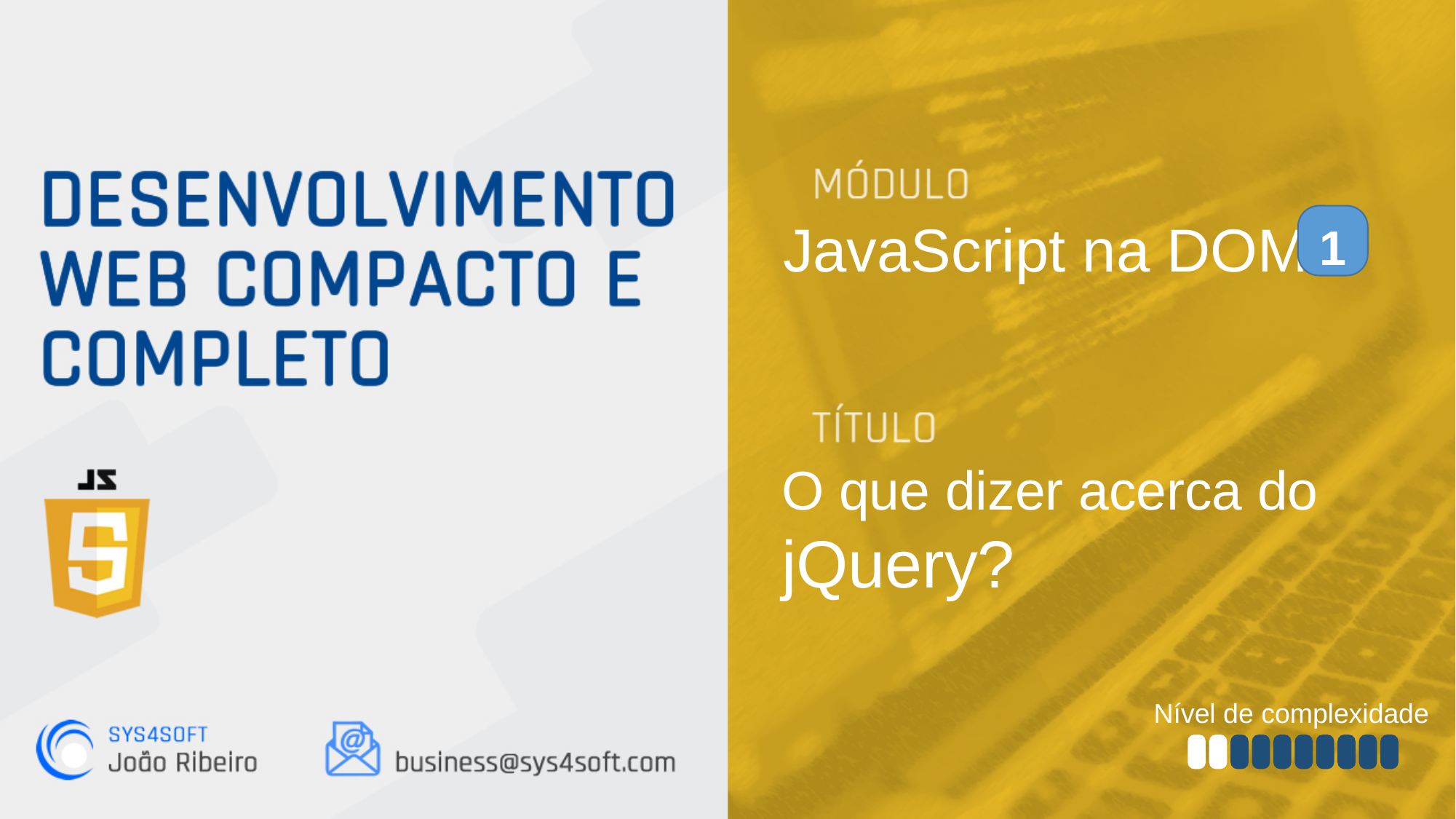

JavaScript na DOM
1
O que dizer acerca do
jQuery?
Nível de complexidade